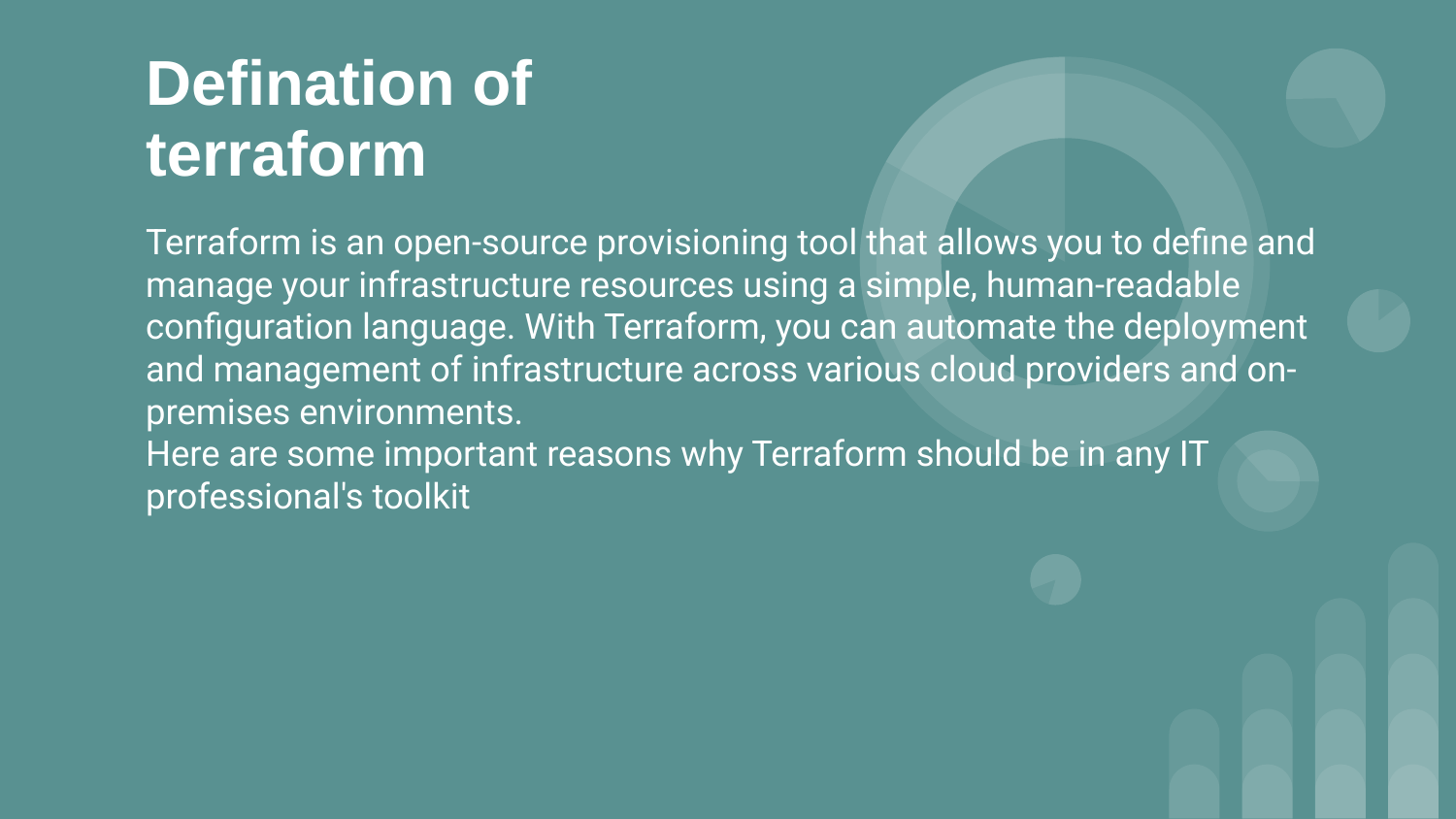

# Defination of terraform
Terraform is an open-source provisioning tool that allows you to define and manage your infrastructure resources using a simple, human-readable configuration language. With Terraform, you can automate the deployment and management of infrastructure across various cloud providers and on-premises environments.
Here are some important reasons why Terraform should be in any IT professional's toolkit